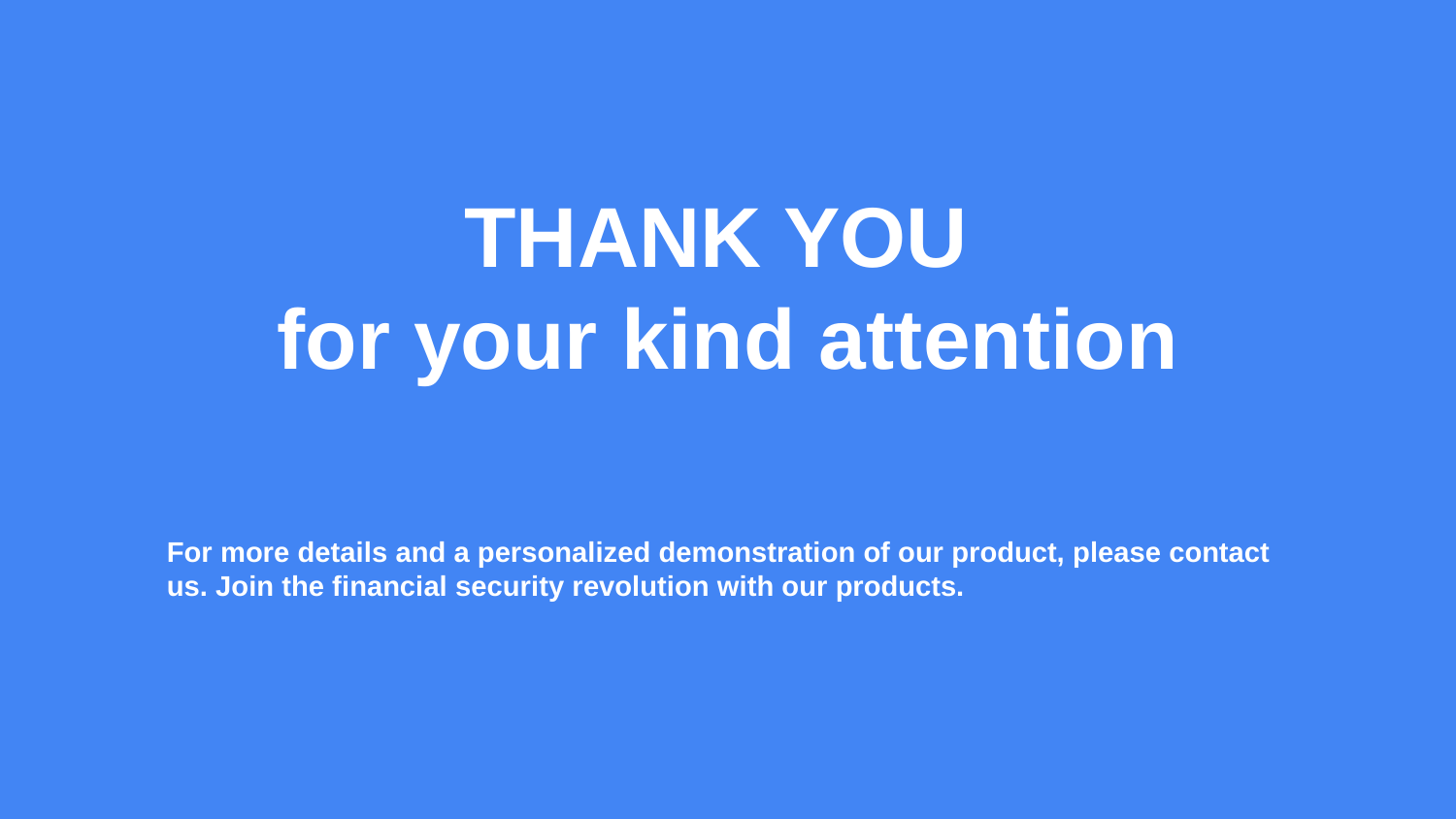

# THANK YOU
for your kind attention
For more details and a personalized demonstration of our product, please contact us. Join the financial security revolution with our products.